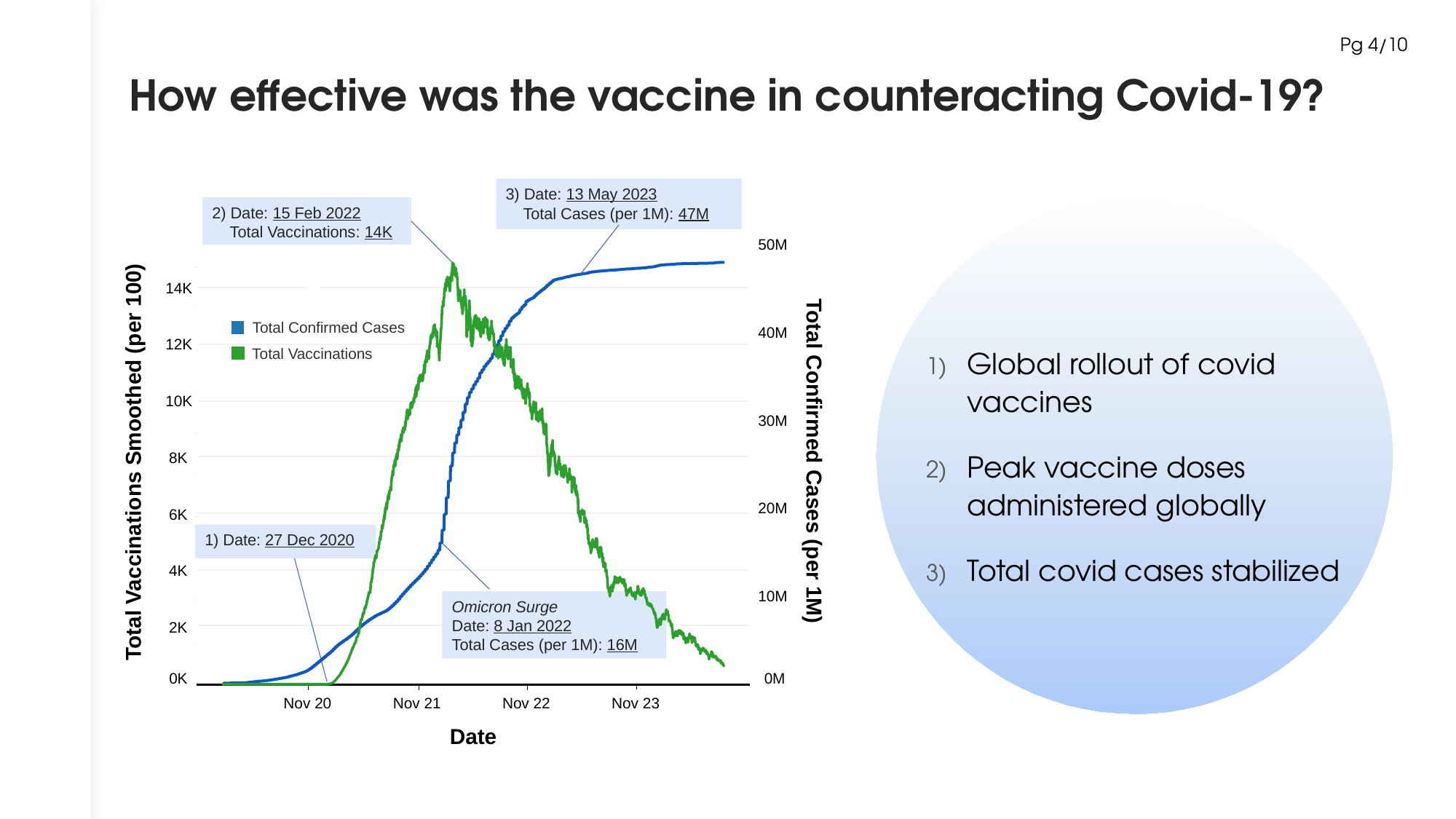

# How effective was the vaccine in counteracting Covid-19?
3) Date: 13 May 2023
    Total Cases (per 1M): 47M
2) Date: 15 Feb 2022
    Total Vaccinations: 14K

50M

40M
30M
Total Confirmed Cases (per 1M)
20M
10M
0M

1 Nov 20
1 Nov 21
1 Nov 22
1 Nov 23
Date

14K
12K
10K
8K
Total Vaccinations Smoothed (per 100)
6K
4K
2K
0K

Total Confirmed Cases

Global rollout of covid vaccines
Peak vaccine doses administered globally
Total covid cases stabilized
Total Vaccinations

1) Date: 27 Dec 2020
Omicron Surge
Date: 8 Jan 2022
Total Cases (per 1M): 16M